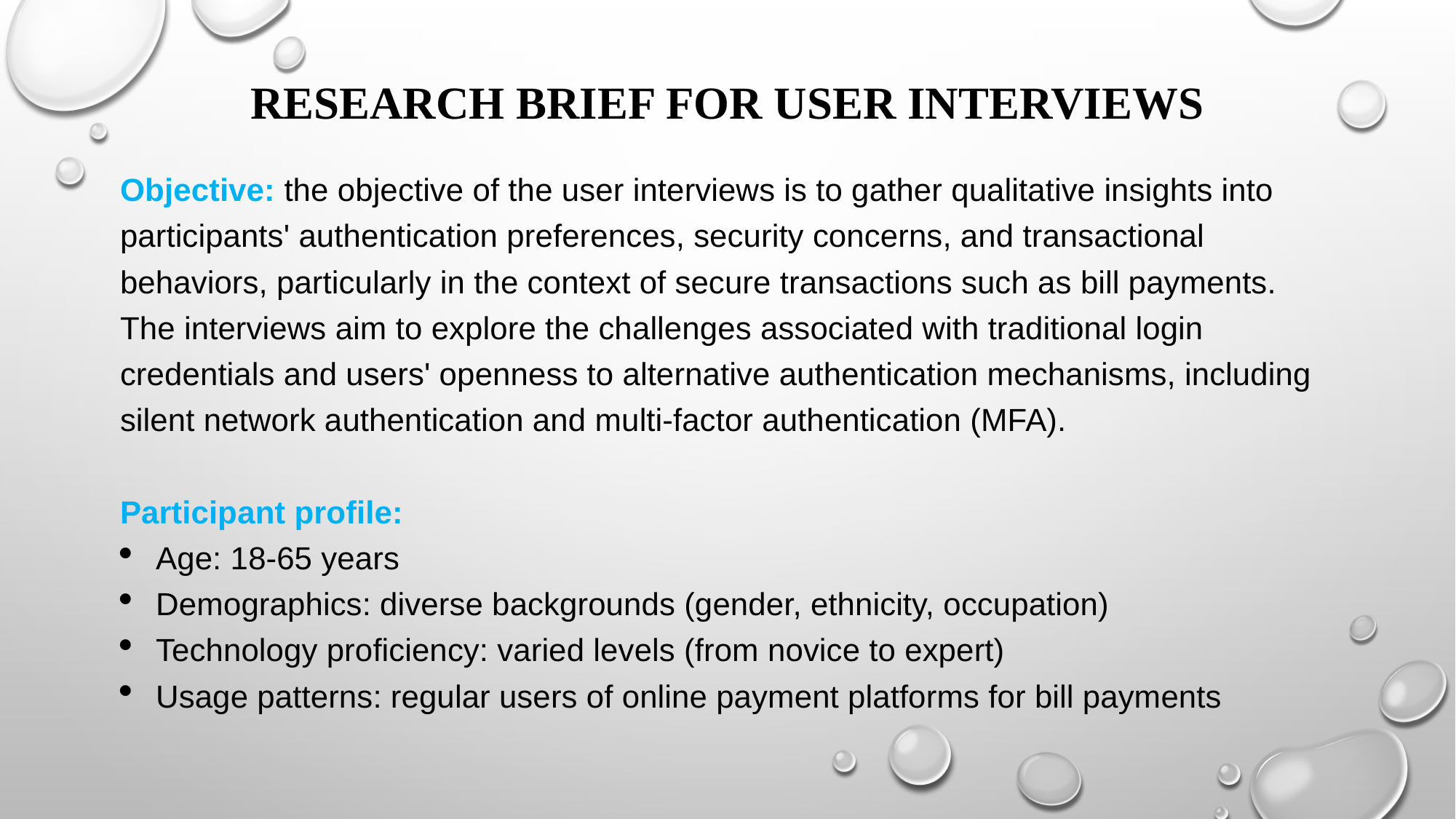

# Research Brief for User Interviews
Objective: the objective of the user interviews is to gather qualitative insights into participants' authentication preferences, security concerns, and transactional behaviors, particularly in the context of secure transactions such as bill payments. The interviews aim to explore the challenges associated with traditional login credentials and users' openness to alternative authentication mechanisms, including silent network authentication and multi-factor authentication (MFA).

Participant profile:
Age: 18-65 years
Demographics: diverse backgrounds (gender, ethnicity, occupation)
Technology proficiency: varied levels (from novice to expert)
Usage patterns: regular users of online payment platforms for bill payments